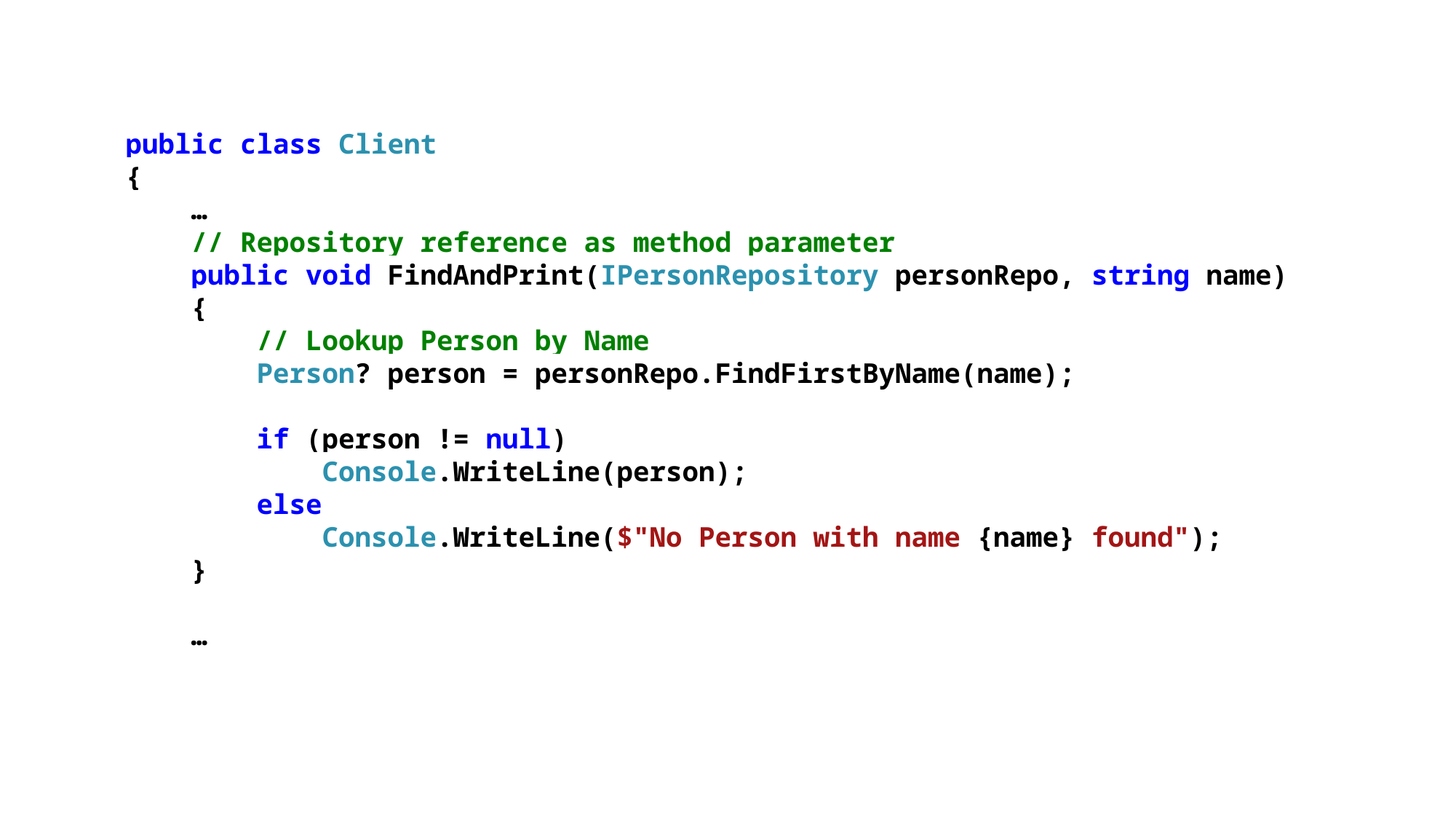

public class Client
{
    …
    // Repository reference as method parameter
    public void FindAndPrint(IPersonRepository personRepo, string name)
    {
        // Lookup Person by Name
        Person? person = personRepo.FindFirstByName(name);

        if (person != null)
            Console.WriteLine(person);
        else
            Console.WriteLine($"No Person with name {name} found");
    }

    …